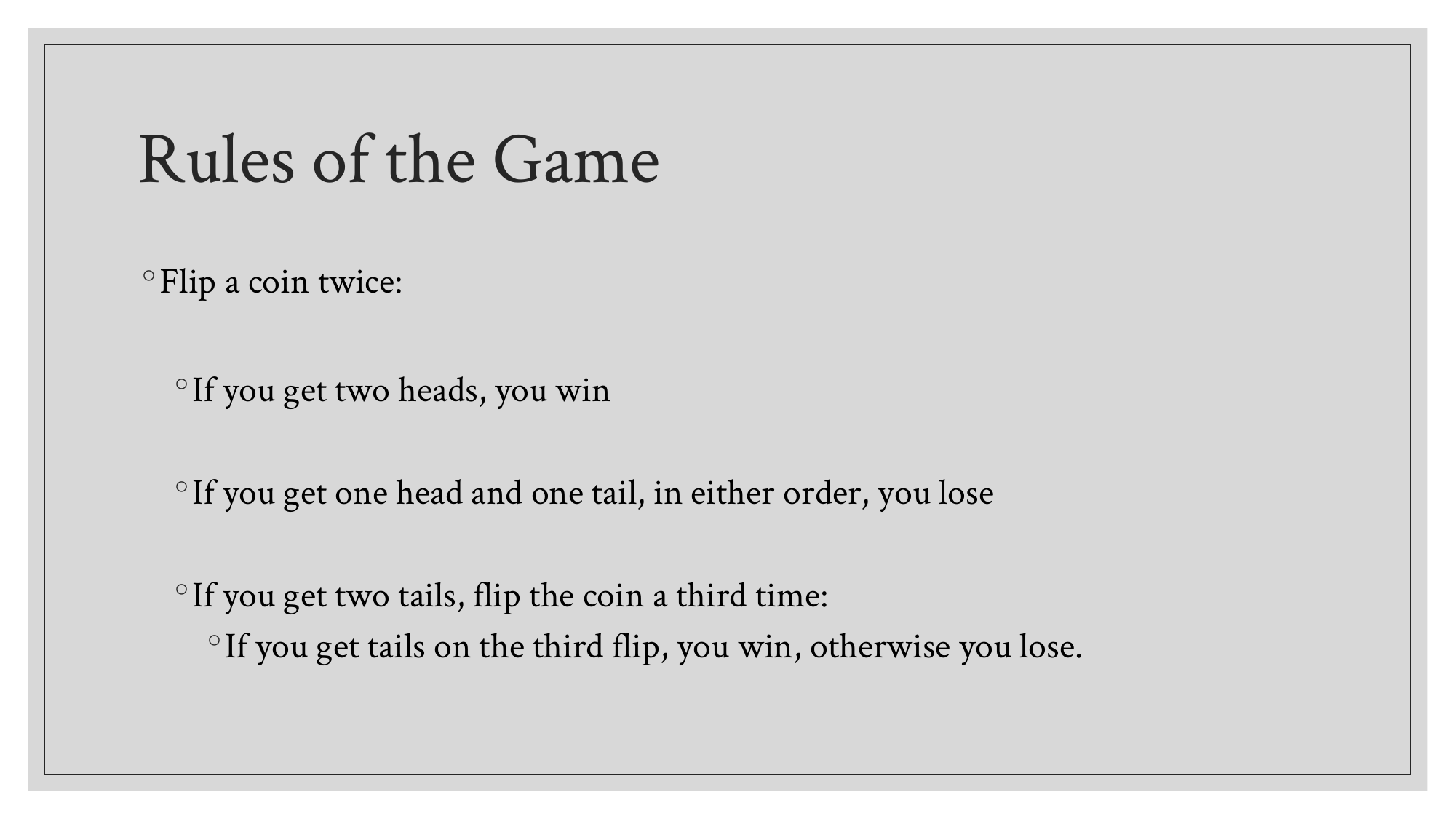

# Rules of the Game
Flip a coin twice:

If you get two heads, you win

If you get one head and one tail, in either order, you lose

If you get two tails, flip the coin a third time:
If you get tails on the third flip, you win, otherwise you lose.